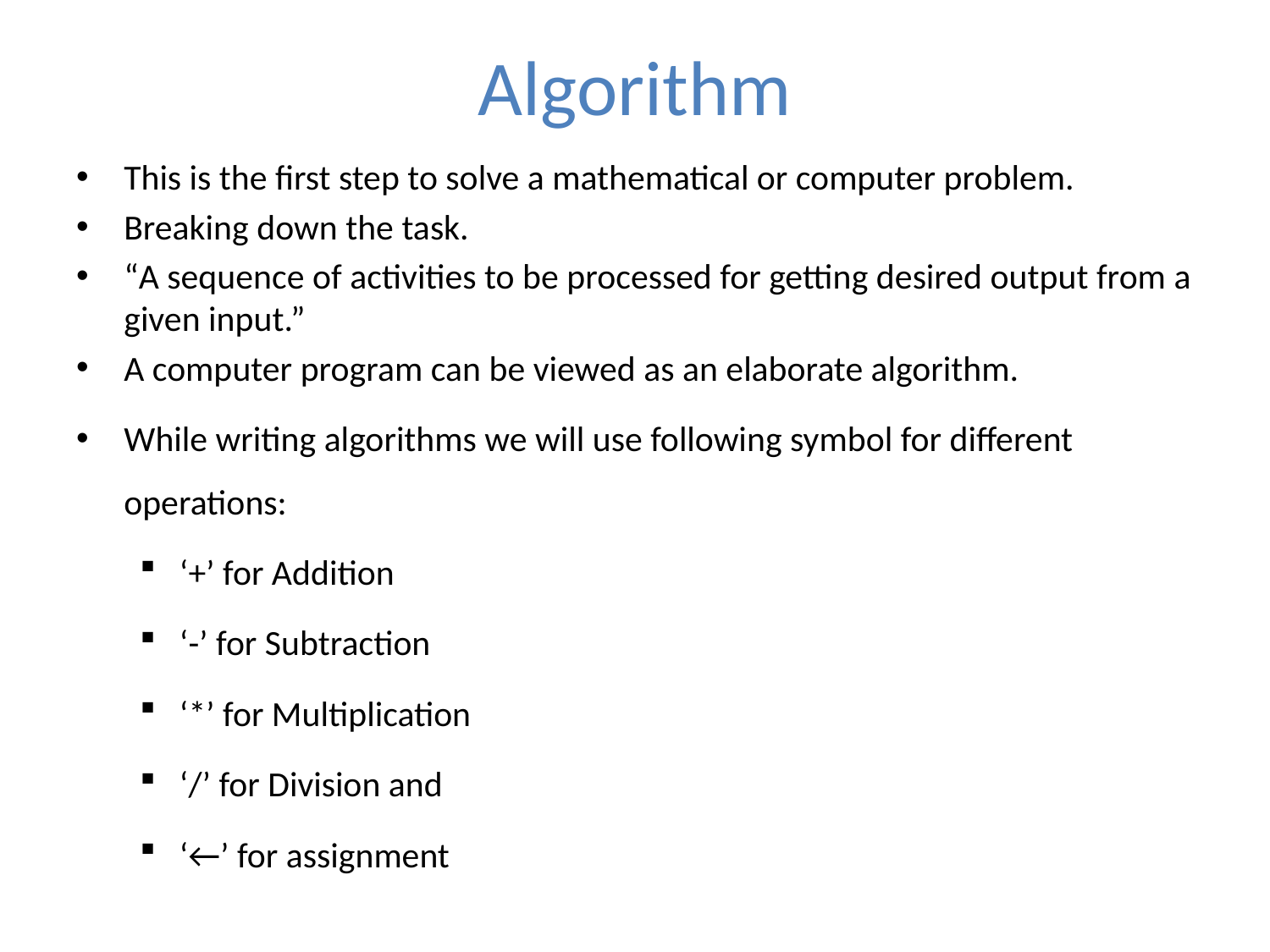

# Algorithm
This is the first step to solve a mathematical or computer problem.
Breaking down the task.
“A sequence of activities to be processed for getting desired output from a given input.”
A computer program can be viewed as an elaborate algorithm.
While writing algorithms we will use following symbol for different operations:
‘+’ for Addition
‘-’ for Subtraction
‘*’ for Multiplication
‘/’ for Division and
‘←’ for assignment